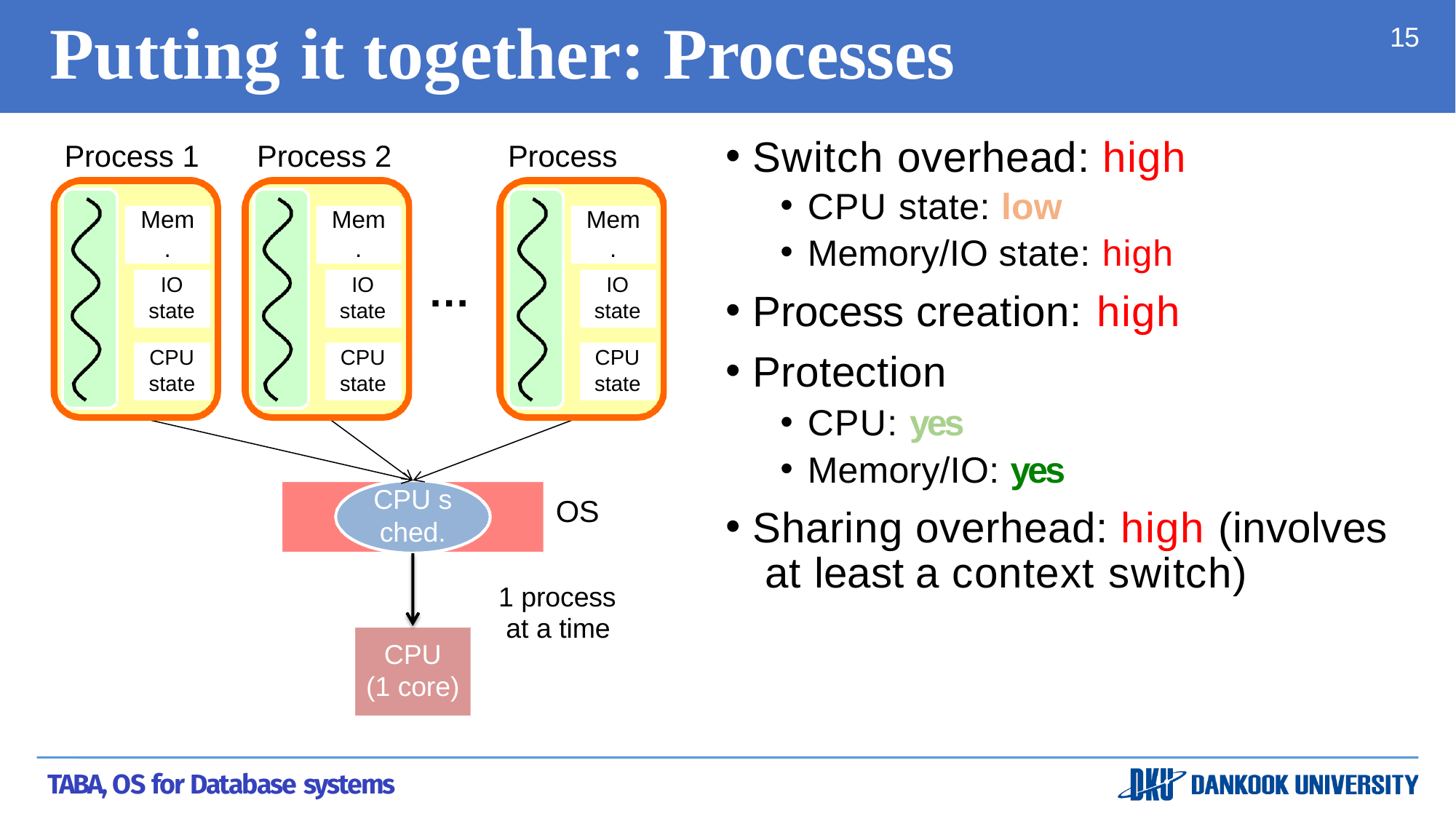

# Putting	it together: Processes
15
Switch overhead: high
CPU state: low
Memory/IO state: high
Process creation: high
Protection
CPU: yes
Memory/IO: yes
Sharing overhead: high (involves  at least a context switch)
Process 1	Process 2	Process N

Mem
.
IO
state
Mem
.
IO
state
Mem
.
IO
state
…
CPU
state
CPU
state
CPU
state

CPU s
ched.
OS
1 process  at a time

CPU
(1 core)
TABA, OS for Database systems